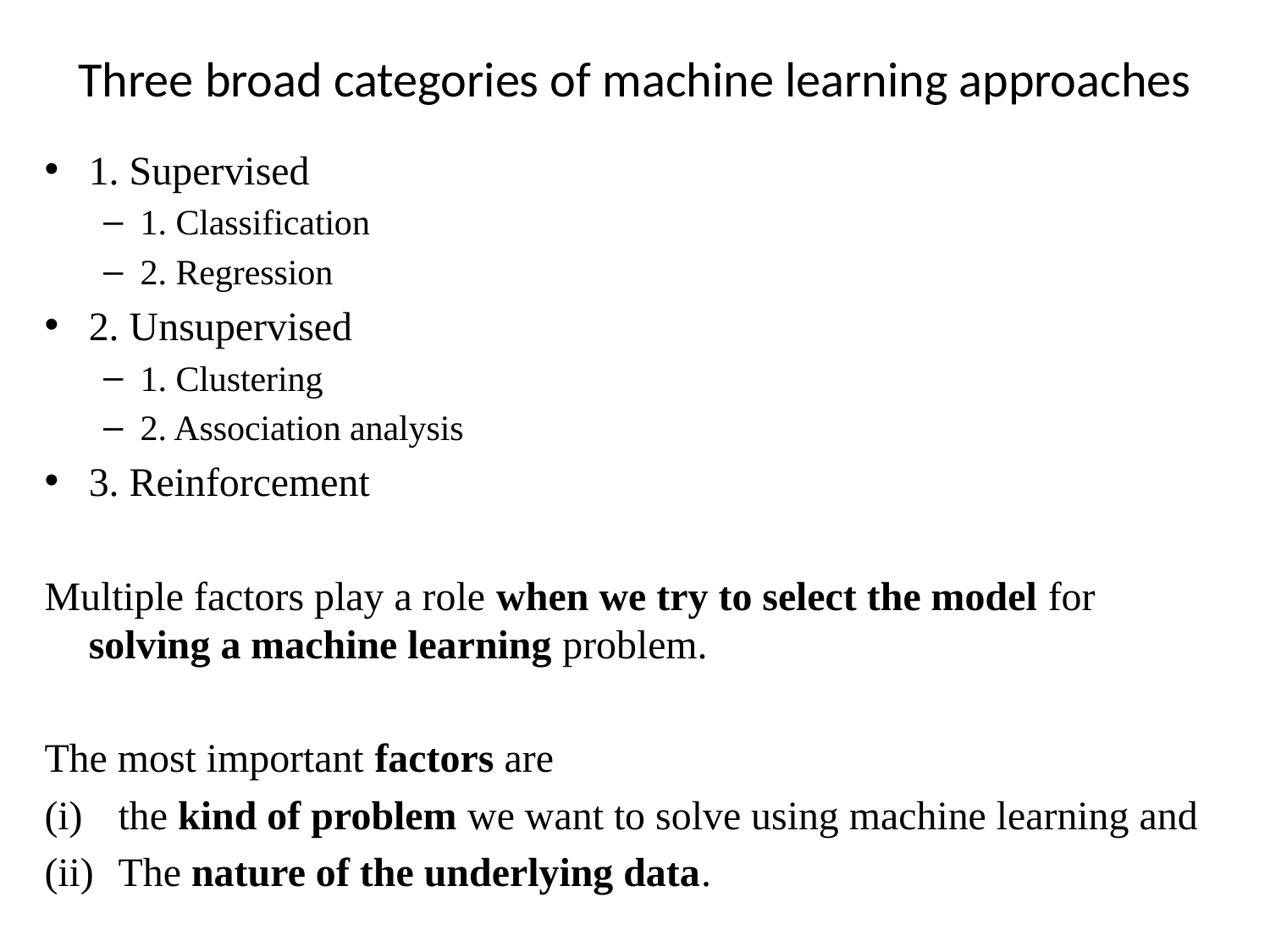

# Three broad categories of machine learning approaches
1. Supervised
1. Classification
2. Regression
2. Unsupervised
1. Clustering
2. Association analysis
3. Reinforcement

Multiple factors play a role when we try to select the model for solving a machine learning problem.

The most important factors are
the kind of problem we want to solve using machine learning and
The nature of the underlying data.